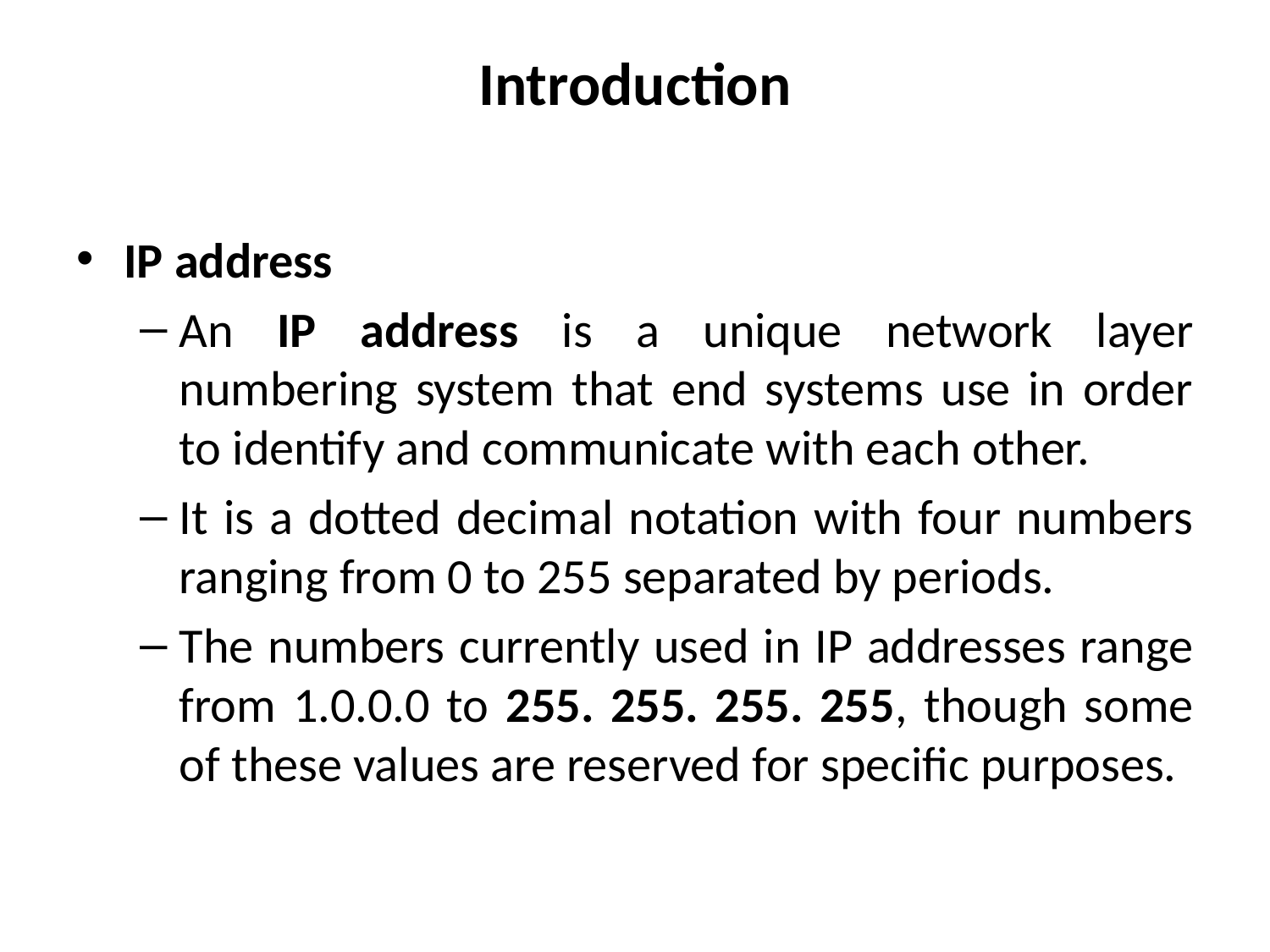

# Introduction
IP address
An IP address is a unique network layer numbering system that end systems use in order to identify and communicate with each other.
It is a dotted decimal notation with four numbers ranging from 0 to 255 separated by periods.
The numbers currently used in IP addresses range from 1.0.0.0 to 255. 255. 255. 255, though some of these values are reserved for specific purposes.